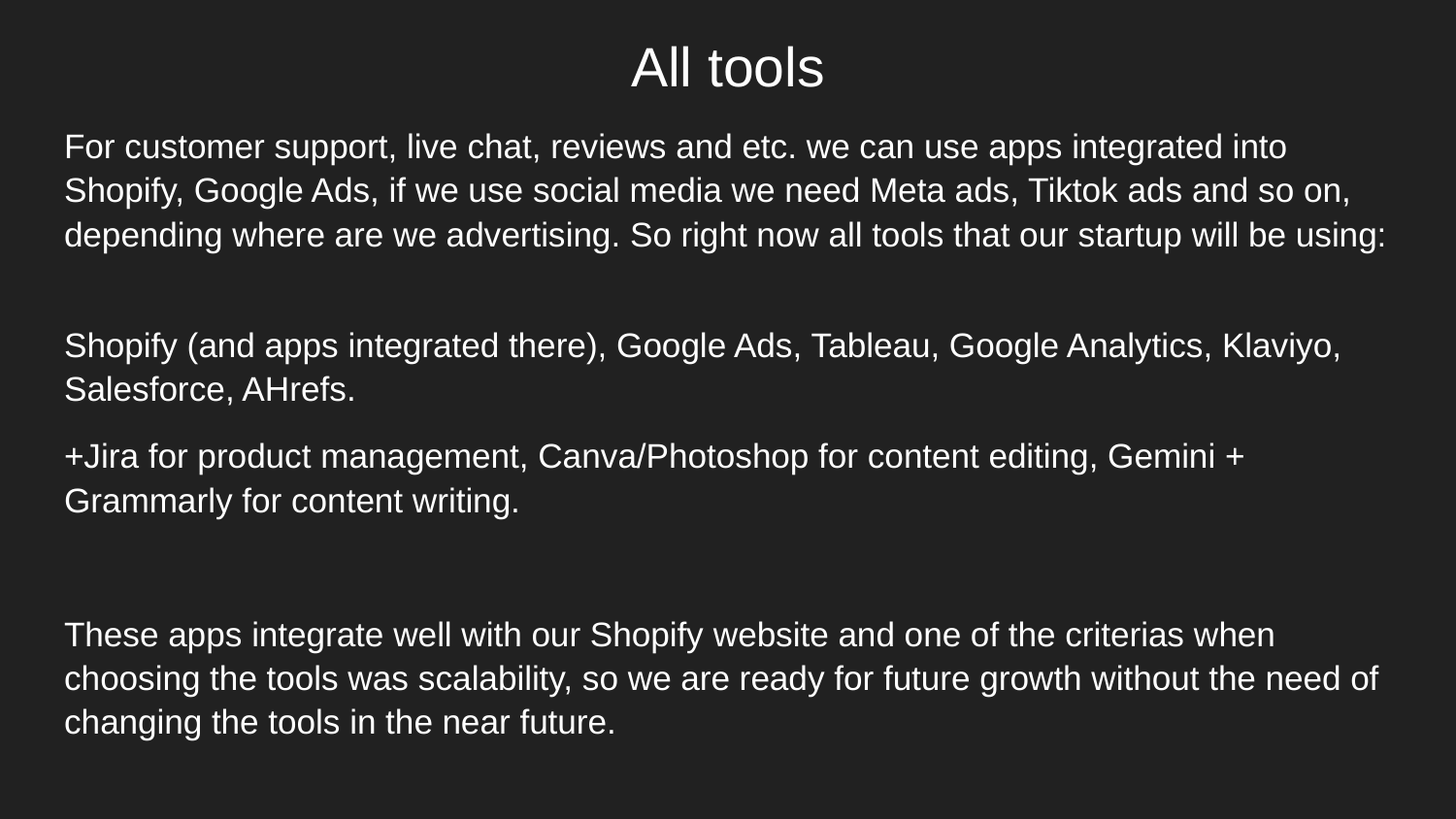

# All tools
For customer support, live chat, reviews and etc. we can use apps integrated into Shopify, Google Ads, if we use social media we need Meta ads, Tiktok ads and so on, depending where are we advertising. So right now all tools that our startup will be using:
Shopify (and apps integrated there), Google Ads, Tableau, Google Analytics, Klaviyo, Salesforce, AHrefs.
+Jira for product management, Canva/Photoshop for content editing, Gemini + Grammarly for content writing.

These apps integrate well with our Shopify website and one of the criterias when choosing the tools was scalability, so we are ready for future growth without the need of changing the tools in the near future.